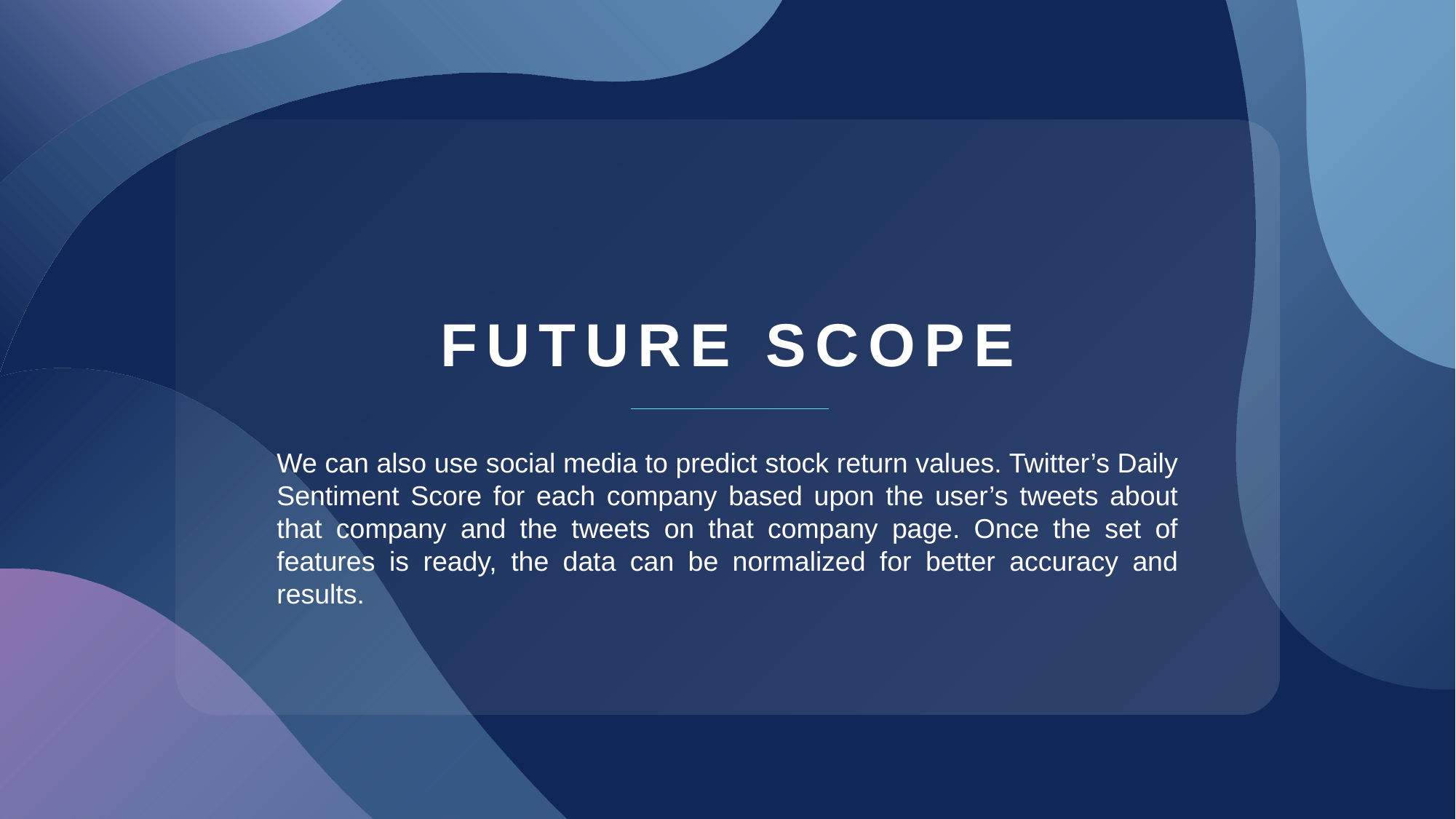

# Future scope
We can also use social media to predict stock return values. Twitter’s Daily Sentiment Score for each company based upon the user’s tweets about that company and the tweets on that company page. Once the set of features is ready, the data can be normalized for better accuracy and results.